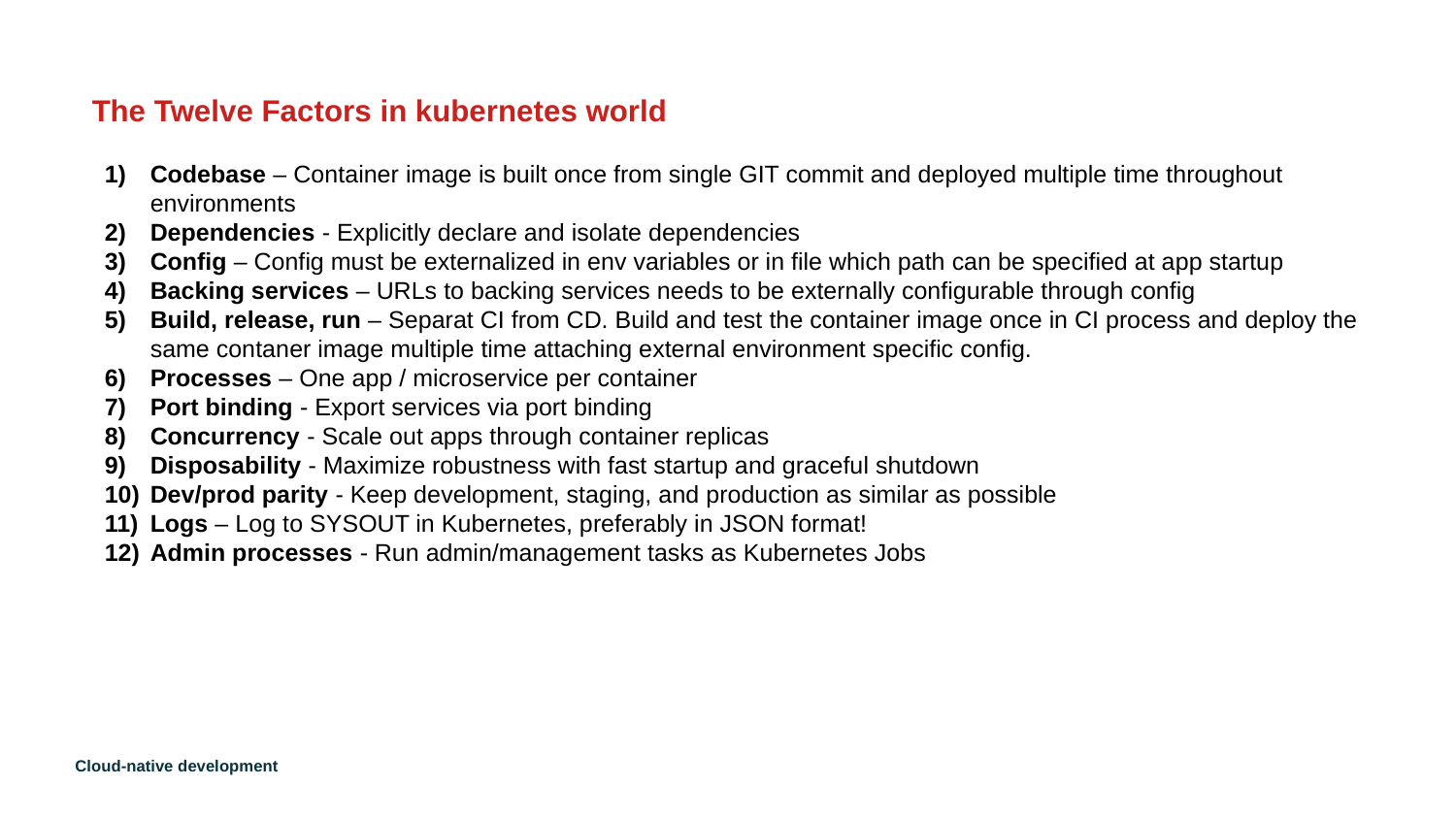

The Twelve Factors in kubernetes world

Codebase – Container image is built once from single GIT commit and deployed multiple time throughout environments
Dependencies - Explicitly declare and isolate dependencies
Config – Config must be externalized in env variables or in file which path can be specified at app startup
Backing services – URLs to backing services needs to be externally configurable through config
Build, release, run – Separat CI from CD. Build and test the container image once in CI process and deploy the same contaner image multiple time attaching external environment specific config.
Processes – One app / microservice per container
Port binding - Export services via port binding
Concurrency - Scale out apps through container replicas
Disposability - Maximize robustness with fast startup and graceful shutdown
Dev/prod parity - Keep development, staging, and production as similar as possible
Logs – Log to SYSOUT in Kubernetes, preferably in JSON format!
Admin processes - Run admin/management tasks as Kubernetes Jobs
Cloud-native development